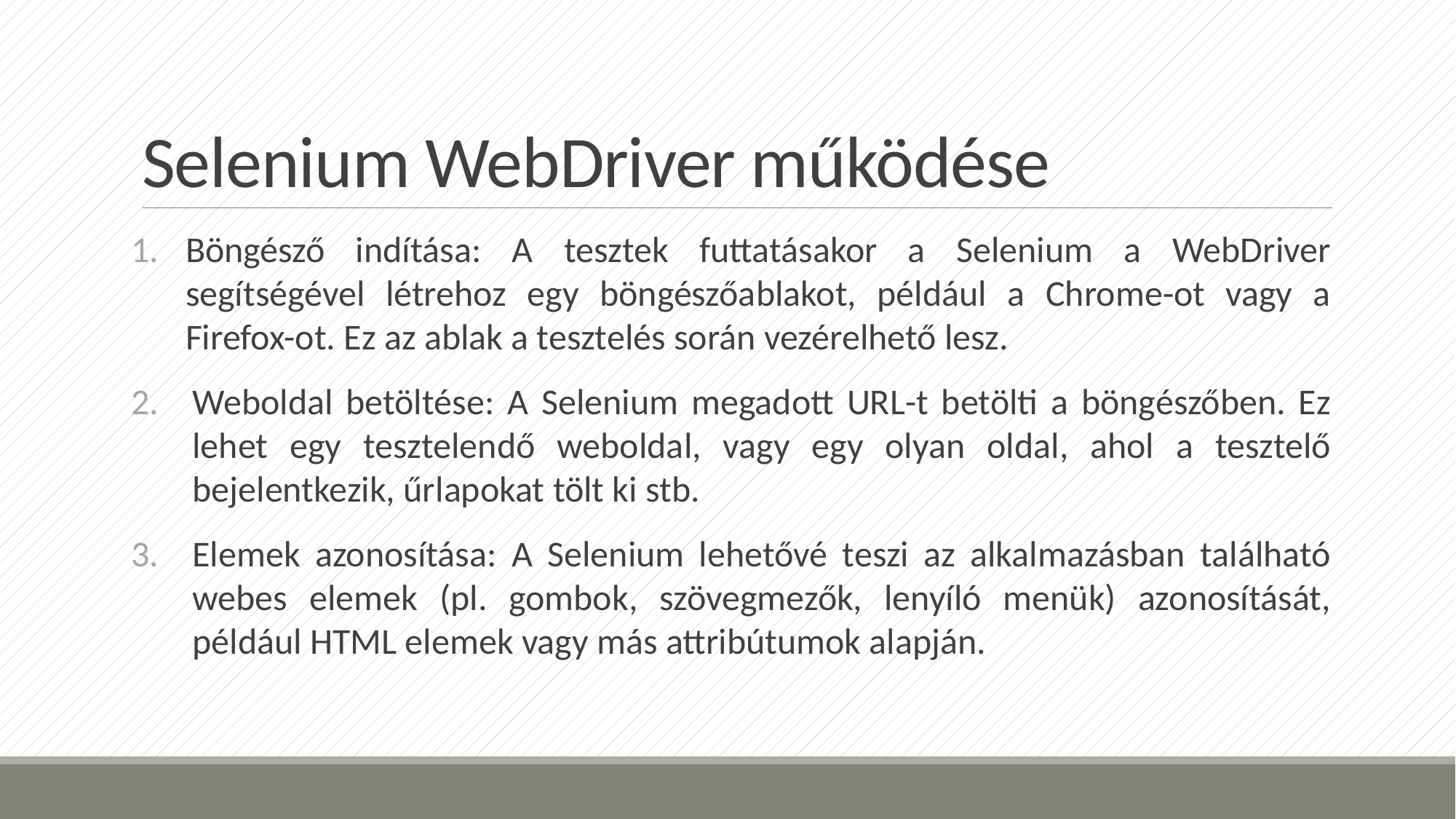

# Selenium WebDriver működése
Böngésző indítása: A tesztek futtatásakor a Selenium a WebDriver segítségével létrehoz egy böngészőablakot, például a Chrome-ot vagy a Firefox-ot. Ez az ablak a tesztelés során vezérelhető lesz.
Weboldal betöltése: A Selenium megadott URL-t betölti a böngészőben. Ez lehet egy tesztelendő weboldal, vagy egy olyan oldal, ahol a tesztelő bejelentkezik, űrlapokat tölt ki stb.
Elemek azonosítása: A Selenium lehetővé teszi az alkalmazásban található webes elemek (pl. gombok, szövegmezők, lenyíló menük) azonosítását, például HTML elemek vagy más attribútumok alapján.